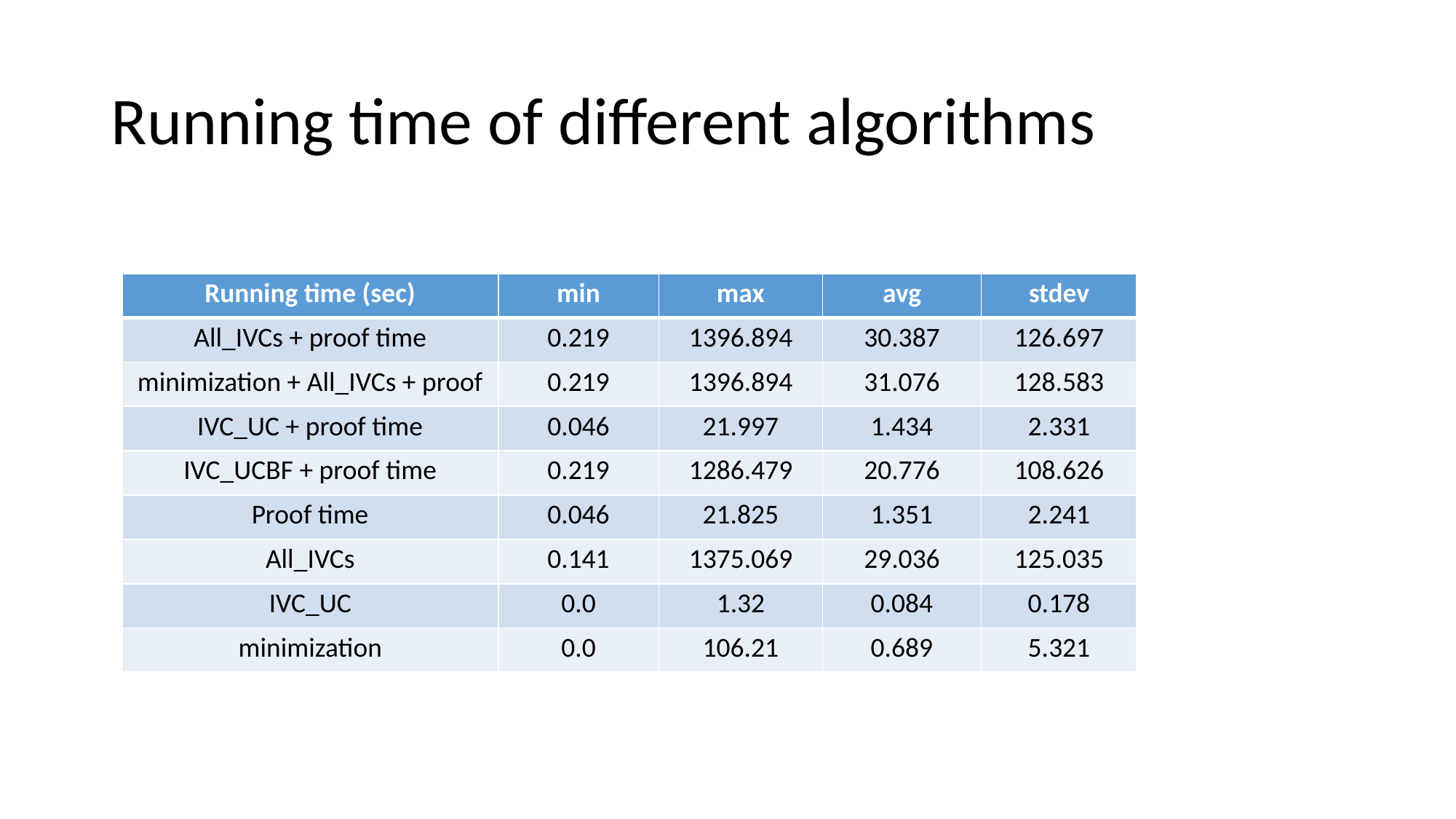

# Running time of different algorithms
| Running time (sec) | min | max | avg | stdev |
| --- | --- | --- | --- | --- |
| All\_IVCs + proof time | 0.219 | 1396.894 | 30.387 | 126.697 |
| minimization + All\_IVCs + proof | 0.219 | 1396.894 | 31.076 | 128.583 |
| IVC\_UC + proof time | 0.046 | 21.997 | 1.434 | 2.331 |
| IVC\_UCBF + proof time | 0.219 | 1286.479 | 20.776 | 108.626 |
| Proof time | 0.046 | 21.825 | 1.351 | 2.241 |
| All\_IVCs | 0.141 | 1375.069 | 29.036 | 125.035 |
| IVC\_UC | 0.0 | 1.32 | 0.084 | 0.178 |
| minimization | 0.0 | 106.21 | 0.689 | 5.321 |